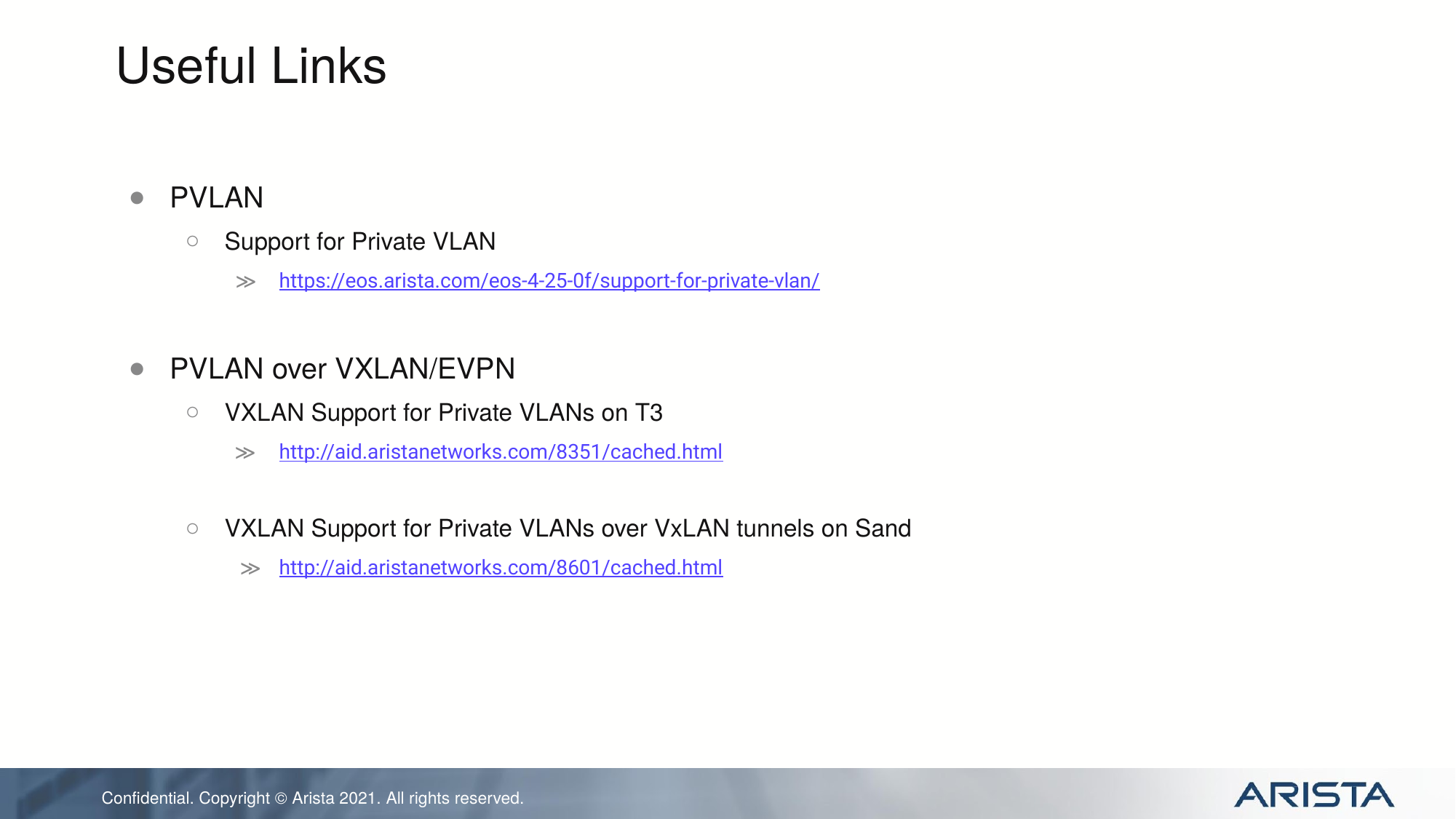

# Useful Links

PVLAN
Support for Private VLAN
https://eos.arista.com/eos-4-25-0f/support-for-private-vlan/

PVLAN over VXLAN/EVPN
VXLAN Support for Private VLANs on T3
http://aid.aristanetworks.com/8351/cached.html

VXLAN Support for Private VLANs over VxLAN tunnels on Sand
http://aid.aristanetworks.com/8601/cached.html